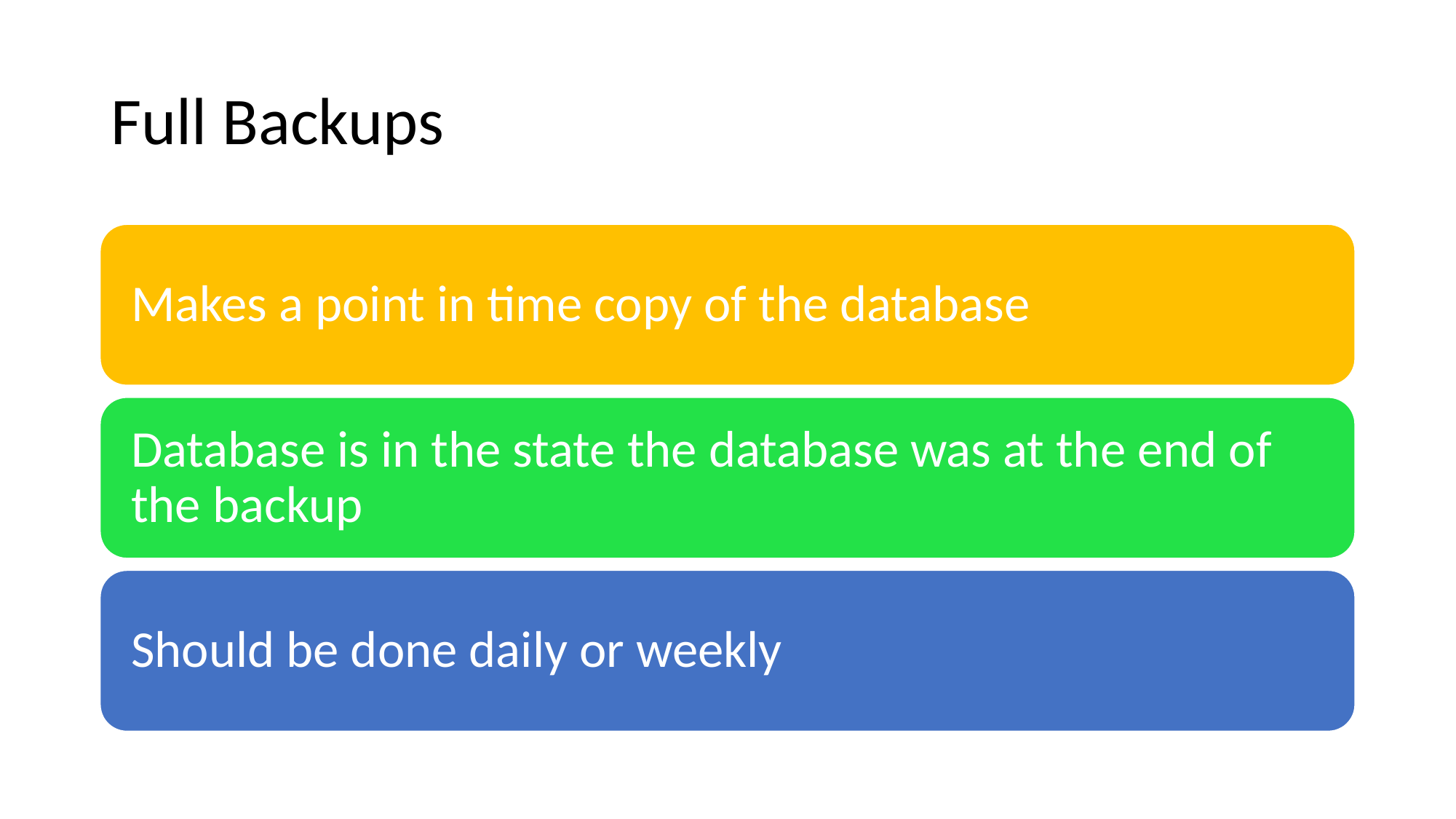

# Full Backups
Makes a point in time copy of the database
Database is in the state the database was at the end of the backup
Should be done daily or weekly